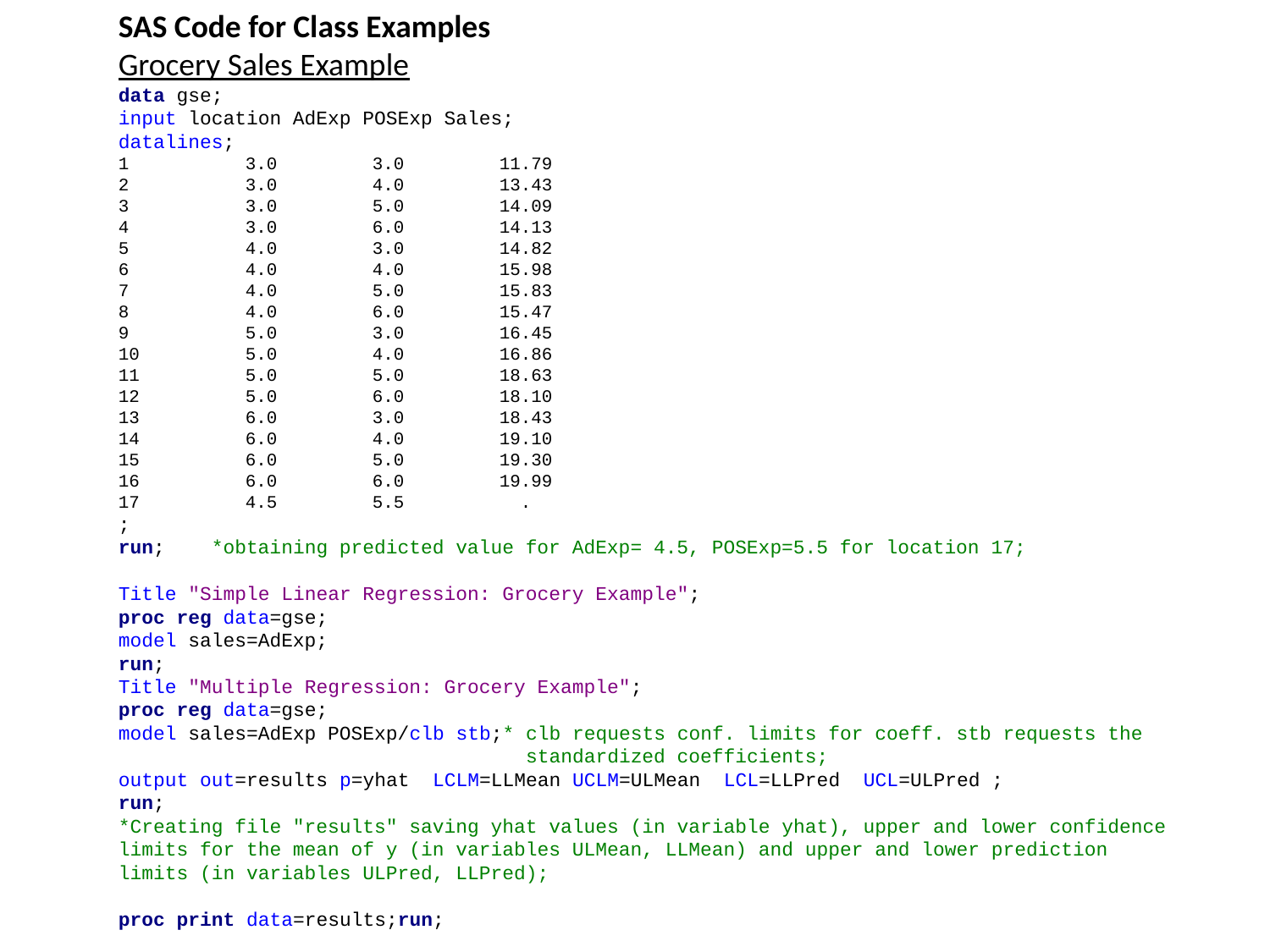

SAS Code for Class Examples
Grocery Sales Example
data gse;
input location AdExp POSExp Sales;
datalines;
1	3.0	3.0	11.79
2	3.0	4.0	13.43
3	3.0	5.0	14.09
4	3.0	6.0	14.13
5	4.0	3.0	14.82
6	4.0	4.0	15.98
7	4.0	5.0	15.83
8	4.0	6.0	15.47
9	5.0	3.0	16.45
10	5.0	4.0	16.86
11	5.0	5.0	18.63
12	5.0	6.0	18.10
13	6.0	3.0	18.43
14	6.0	4.0	19.10
15	6.0	5.0	19.30
16	6.0	6.0	19.99
17	4.5	5.5	  .
;
run;    *obtaining predicted value for AdExp= 4.5, POSExp=5.5 for location 17;

Title "Simple Linear Regression: Grocery Example";
proc reg data=gse;
model sales=AdExp;
run;
Title "Multiple Regression: Grocery Example";
proc reg data=gse;
model sales=AdExp POSExp/clb stb;* clb requests conf. limits for coeff. stb requests the
                                   standardized coefficients;
output out=results p=yhat  LCLM=LLMean UCLM=ULMean  LCL=LLPred  UCL=ULPred ;
run;
*Creating file "results" saving yhat values (in variable yhat), upper and lower confidence
limits for the mean of y (in variables ULMean, LLMean) and upper and lower prediction
limits (in variables ULPred, LLPred);

proc print data=results;run;